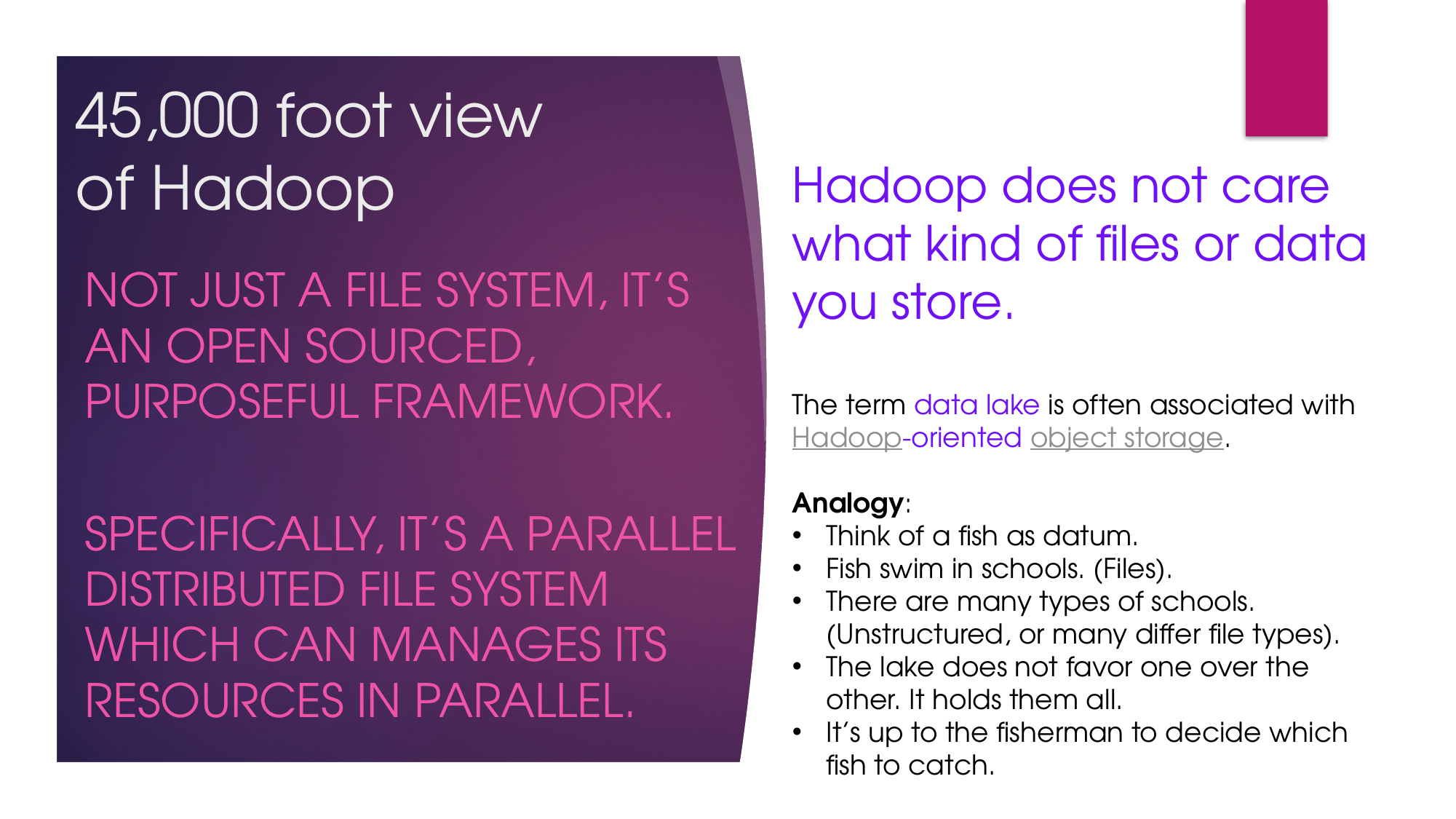

# 45,000 foot view of Hadoop
Hadoop does not care what kind of files or data you store.

The term data lake is often associated with Hadoop-oriented object storage.

Analogy:
Think of a fish as datum.
Fish swim in schools. (Files).
There are many types of schools. (Unstructured, or many differ file types).
The lake does not favor one over the other. It holds them all.
It’s up to the fisherman to decide which fish to catch.

Not just a file system, It’s an open sourced, purposeful framework.

Specifically, it’s a parallel Distributed file system which can manages its resources in parallel.